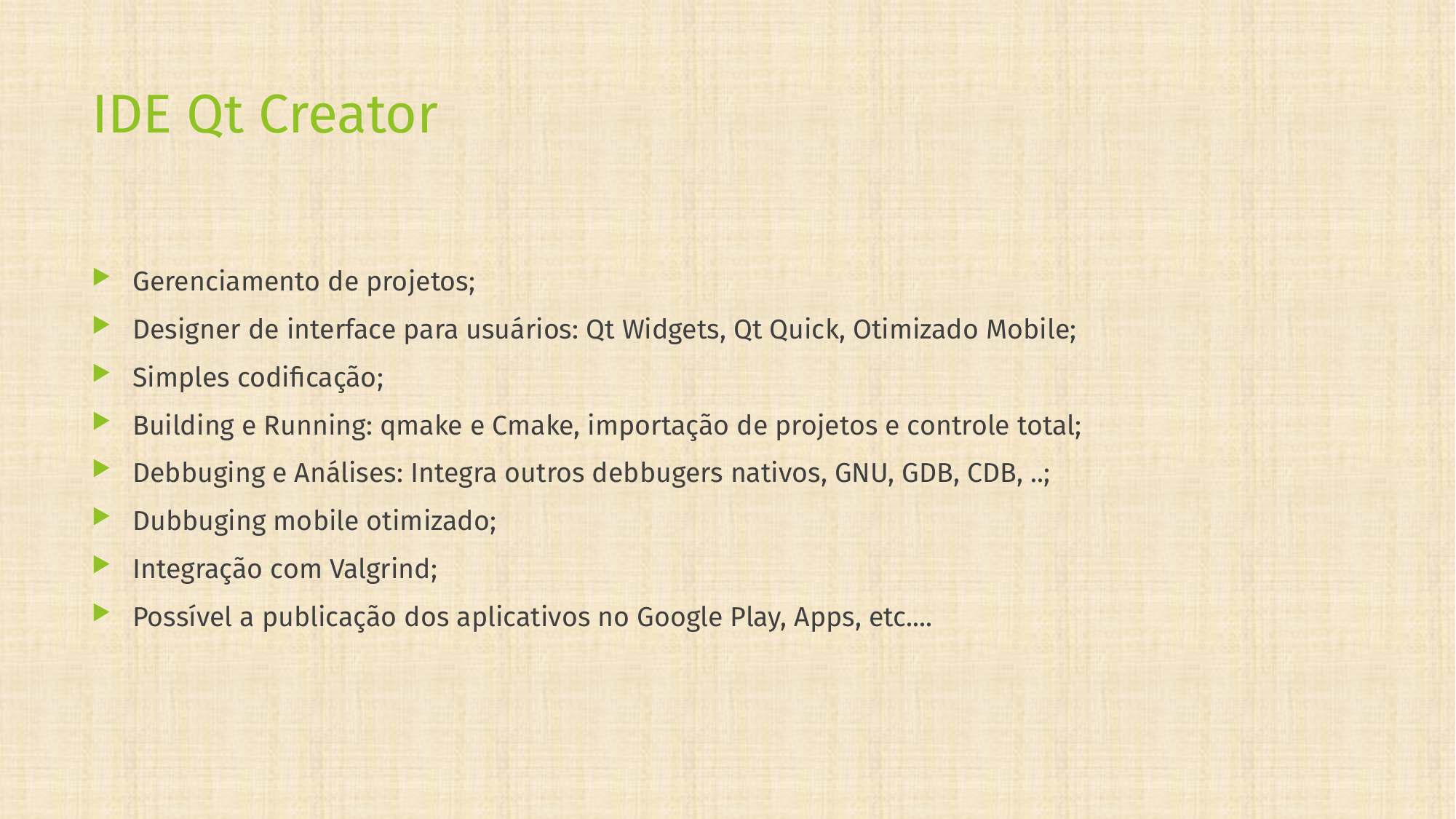

# IDE Qt Creator
Gerenciamento de projetos;
Designer de interface para usuários: Qt Widgets, Qt Quick, Otimizado Mobile;
Simples codificação;
Building e Running: qmake e Cmake, importação de projetos e controle total;
Debbuging e Análises: Integra outros debbugers nativos, GNU, GDB, CDB, ..;
Dubbuging mobile otimizado;
Integração com Valgrind;
Possível a publicação dos aplicativos no Google Play, Apps, etc....